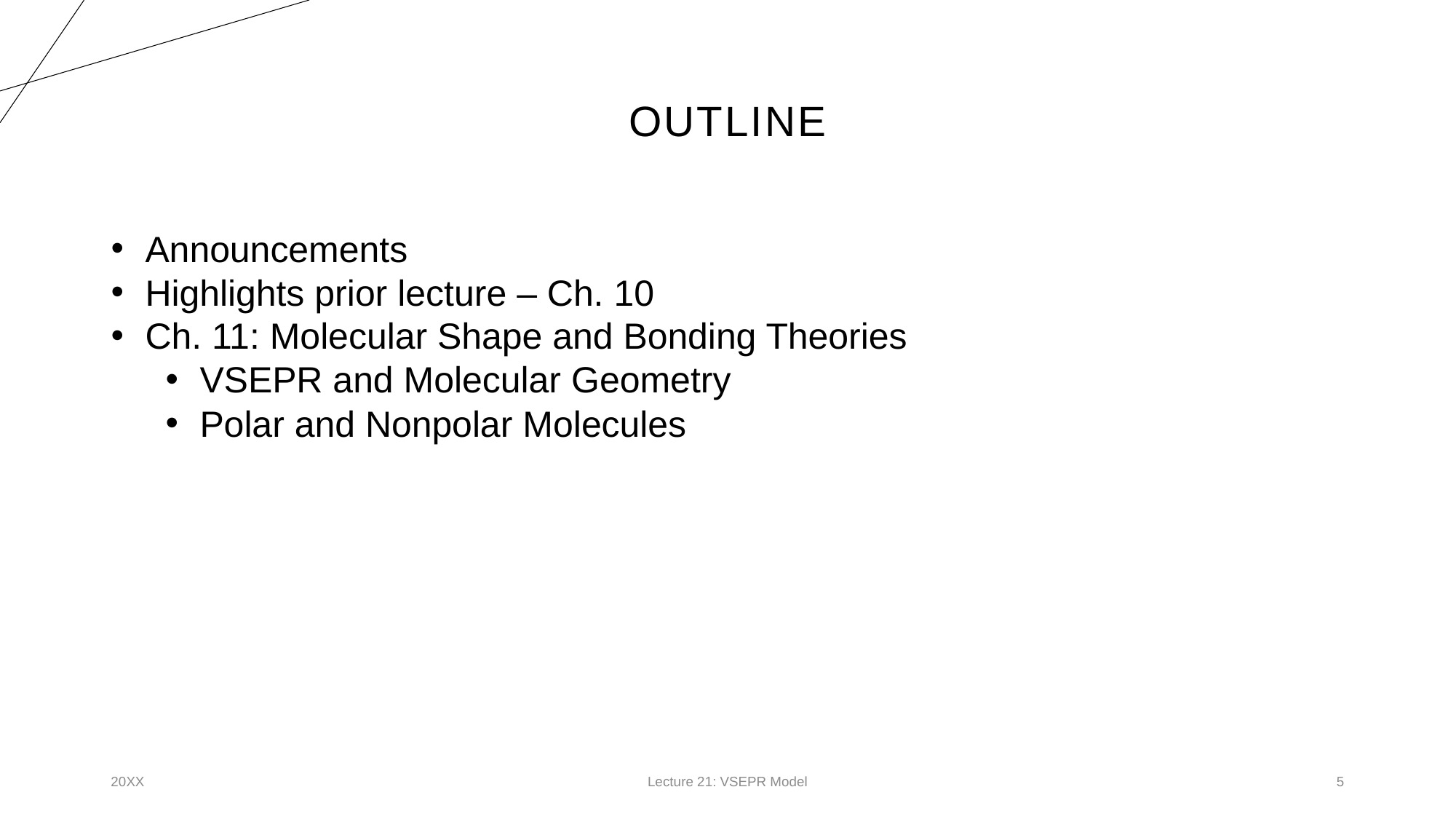

# Outline
Announcements
Highlights prior lecture – Ch. 10
Ch. 11: Molecular Shape and Bonding Theories
VSEPR and Molecular Geometry
Polar and Nonpolar Molecules
20XX
Lecture 21: VSEPR Model​
5